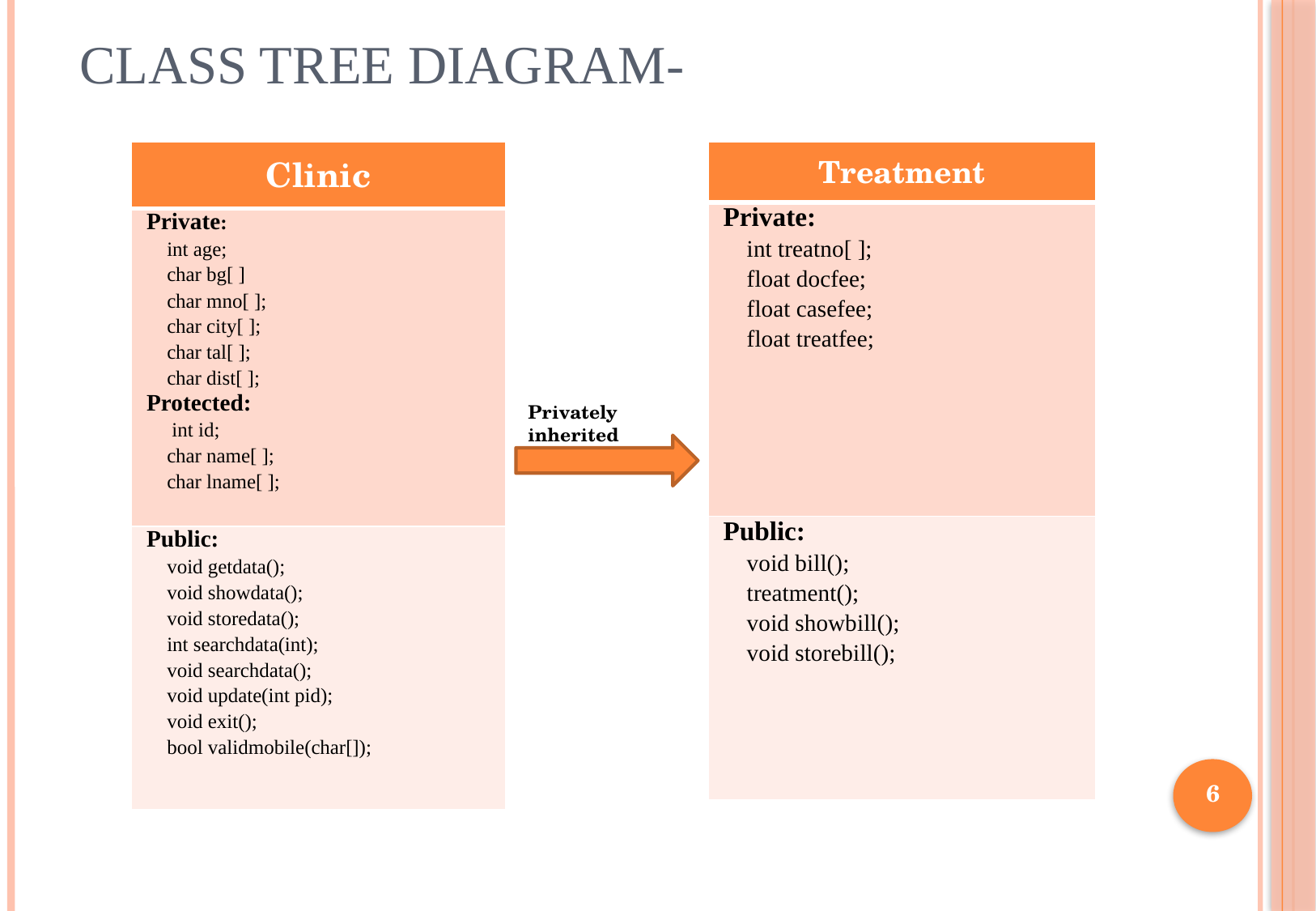

# Class tree diagram-
| Clinic |
| --- |
| Private: int age; char bg[ ] char mno[ ]; char city[ ]; char tal[ ]; char dist[ ]; Protected: int id; char name[ ]; char lname[ ]; |
| Public: void getdata(); void showdata(); void storedata(); int searchdata(int); void searchdata(); void update(int pid); void exit(); bool validmobile(char[]); |
| Treatment |
| --- |
| Private: int treatno[ ]; float docfee; float casefee; float treatfee; |
| Public: void bill(); treatment(); void showbill(); void storebill(); |
Privately inherited

6